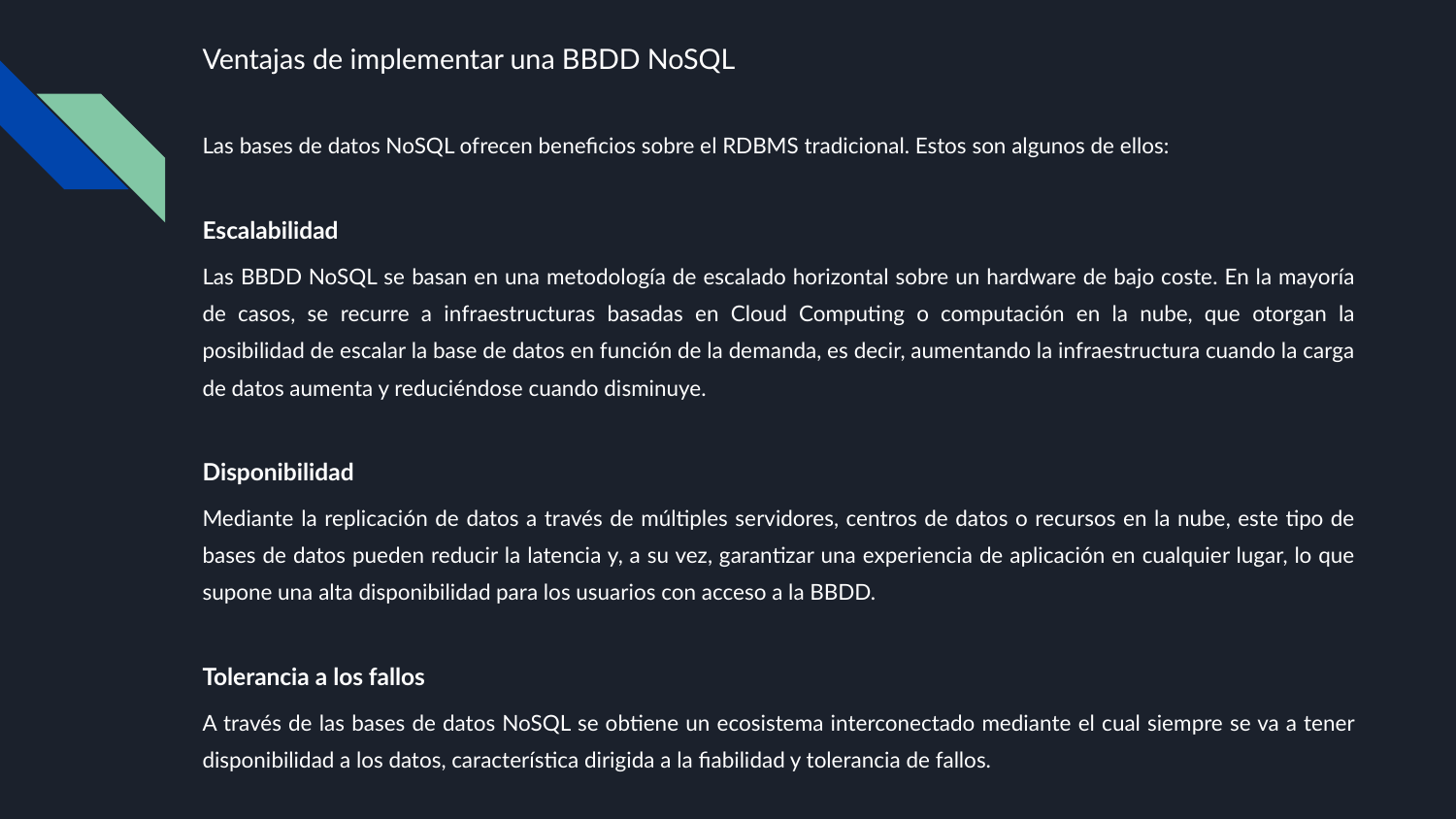

Ventajas de implementar una BBDD NoSQL
Las bases de datos NoSQL ofrecen beneficios sobre el RDBMS tradicional. Estos son algunos de ellos:
Escalabilidad
Las BBDD NoSQL se basan en una metodología de escalado horizontal sobre un hardware de bajo coste. En la mayoría de casos, se recurre a infraestructuras basadas en Cloud Computing o computación en la nube, que otorgan la posibilidad de escalar la base de datos en función de la demanda, es decir, aumentando la infraestructura cuando la carga de datos aumenta y reduciéndose cuando disminuye.
Disponibilidad
Mediante la replicación de datos a través de múltiples servidores, centros de datos o recursos en la nube, este tipo de bases de datos pueden reducir la latencia y, a su vez, garantizar una experiencia de aplicación en cualquier lugar, lo que supone una alta disponibilidad para los usuarios con acceso a la BBDD.
Tolerancia a los fallos
A través de las bases de datos NoSQL se obtiene un ecosistema interconectado mediante el cual siempre se va a tener disponibilidad a los datos, característica dirigida a la fiabilidad y tolerancia de fallos.